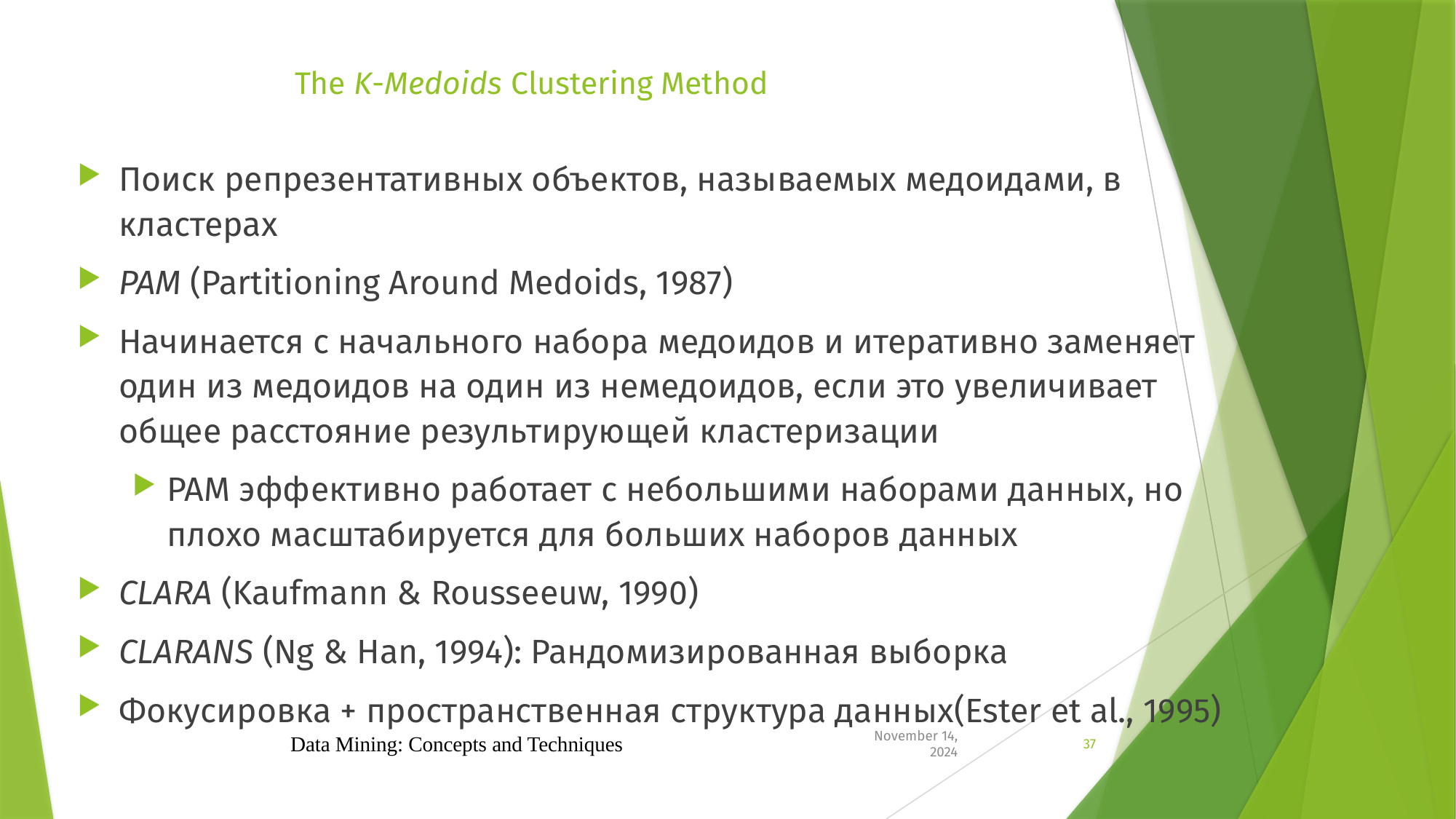

# The K-Medoids Clustering Method
Поиск репрезентативных объектов, называемых медоидами, в кластерах
PAM (Partitioning Around Medoids, 1987)
Начинается с начального набора медоидов и итеративно заменяет один из медоидов на один из немедоидов, если это увеличивает общее расстояние результирующей кластеризации
PAM эффективно работает с небольшими наборами данных, но плохо масштабируется для больших наборов данных
CLARA (Kaufmann & Rousseeuw, 1990)
CLARANS (Ng & Han, 1994): Рандомизированная выборка
Фокусировка + пространственная структура данных(Ester et al., 1995)
Data Mining: Concepts and Techniques
November 14, 2024
37